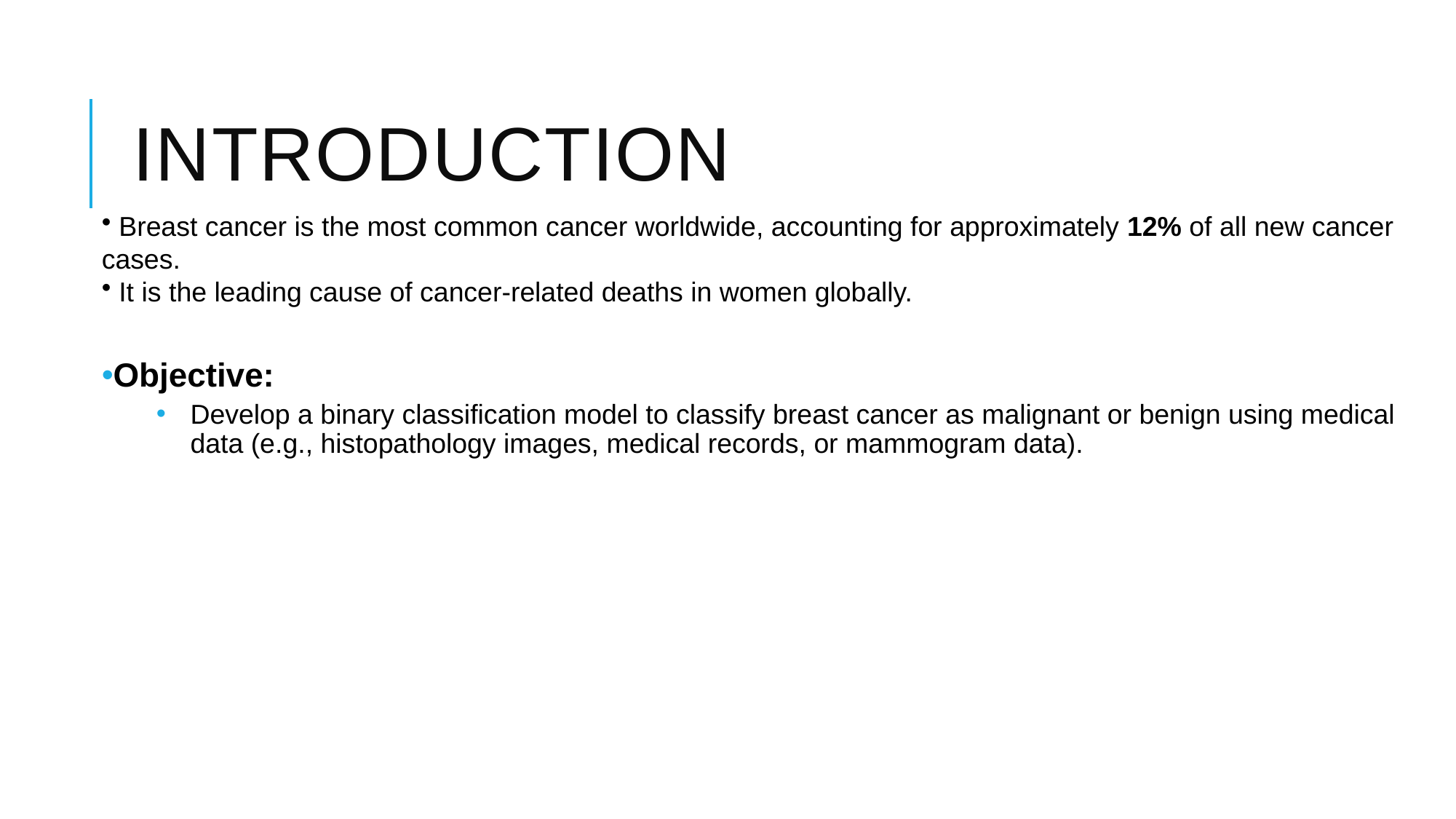

# Introduction

 Breast cancer is the most common cancer worldwide, accounting for approximately 12% of all new cancer cases.
 It is the leading cause of cancer-related deaths in women globally.

Objective:
Develop a binary classification model to classify breast cancer as malignant or benign using medical data (e.g., histopathology images, medical records, or mammogram data).